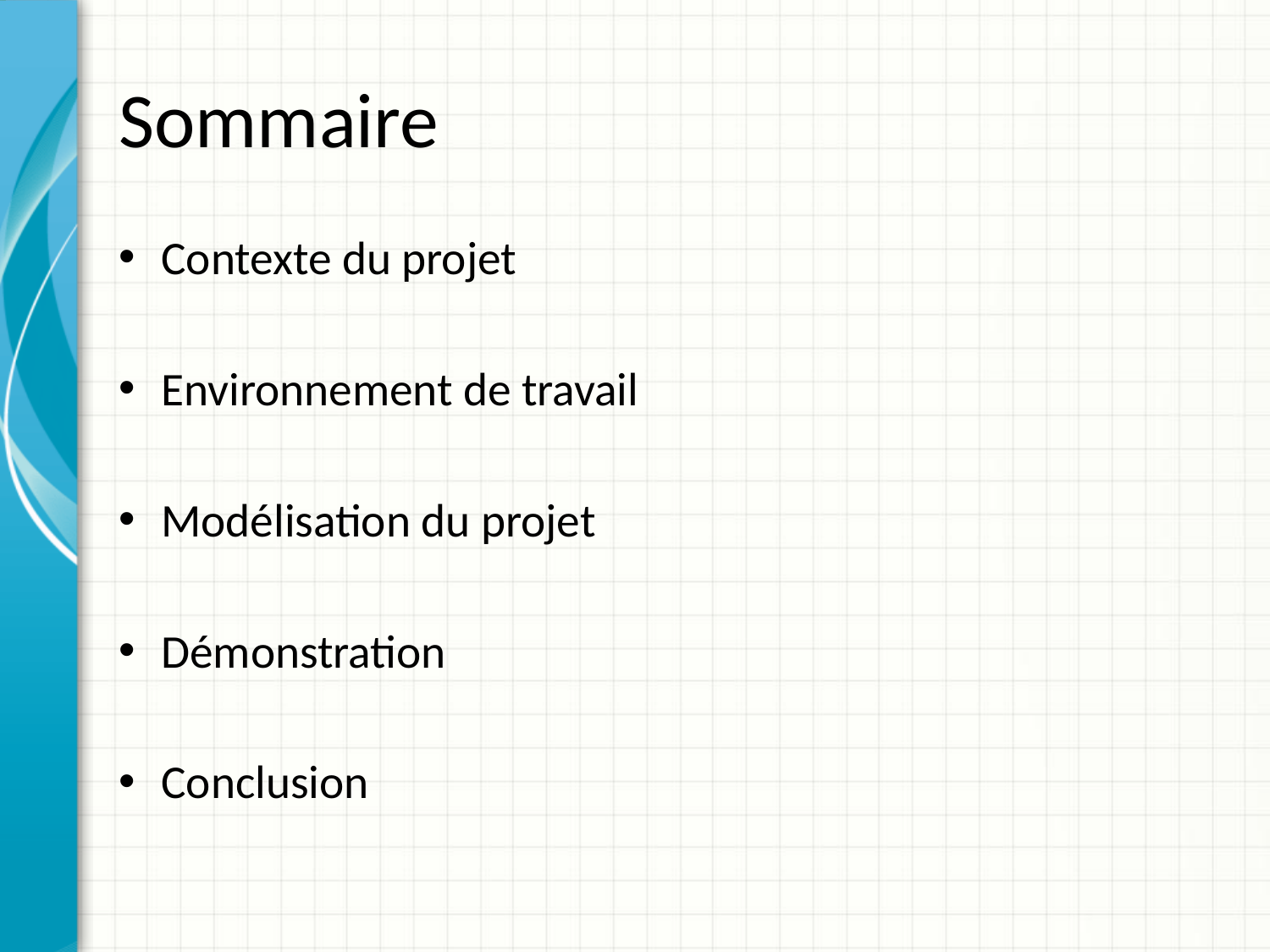

# Sommaire
Contexte du projet

Environnement de travail

Modélisation du projet

Démonstration

Conclusion